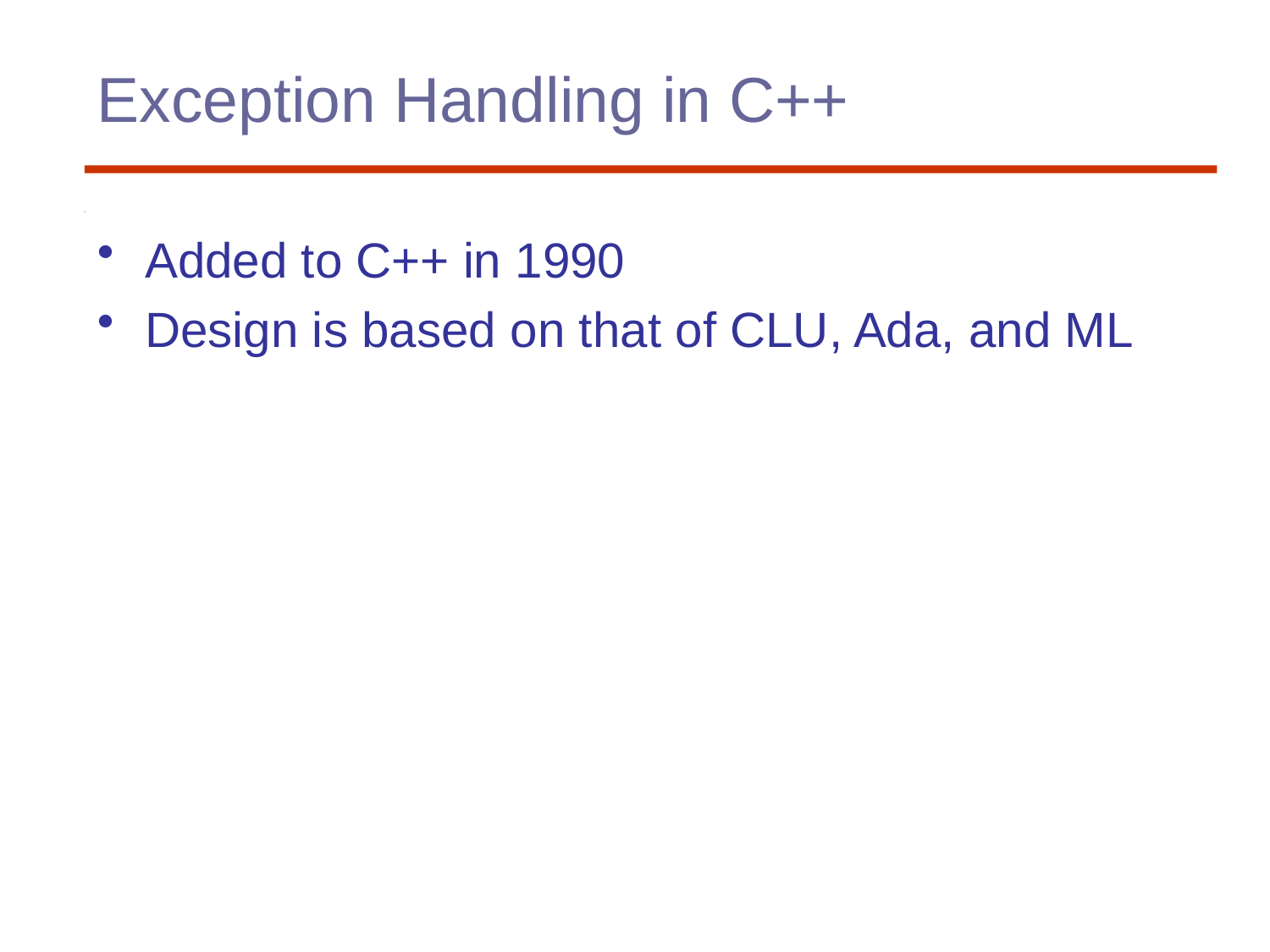

# Exception Handling in C++
Added to C++ in 1990
Design is based on that of CLU, Ada, and ML